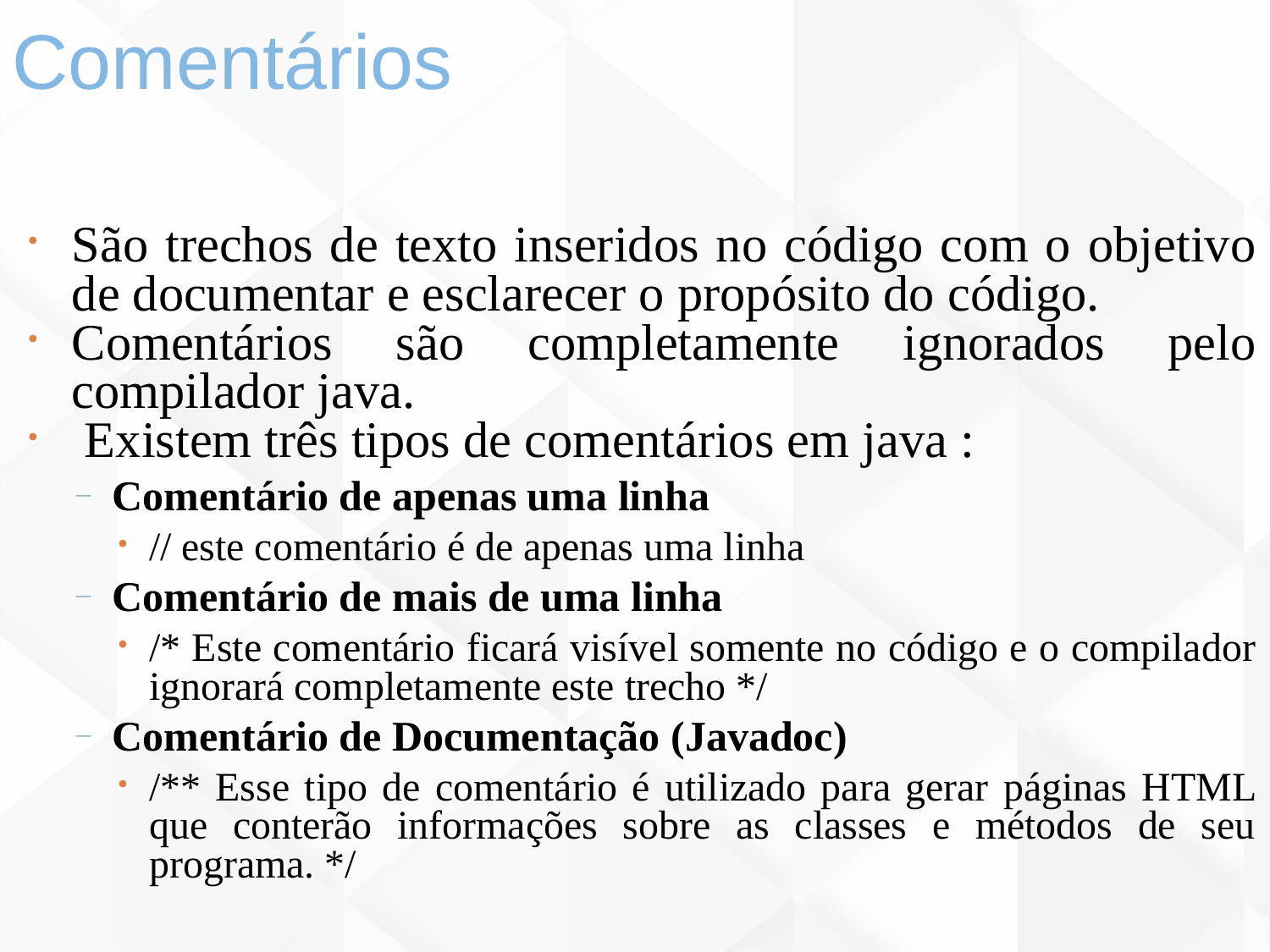

Comentários
91
São trechos de texto inseridos no código com o objetivo de documentar e esclarecer o propósito do código.
Comentários são completamente ignorados pelo compilador java.
 Existem três tipos de comentários em java :
Comentário de apenas uma linha
// este comentário é de apenas uma linha
Comentário de mais de uma linha
/* Este comentário ficará visível somente no código e o compilador ignorará completamente este trecho */
Comentário de Documentação (Javadoc)
/** Esse tipo de comentário é utilizado para gerar páginas HTML que conterão informações sobre as classes e métodos de seu programa. */